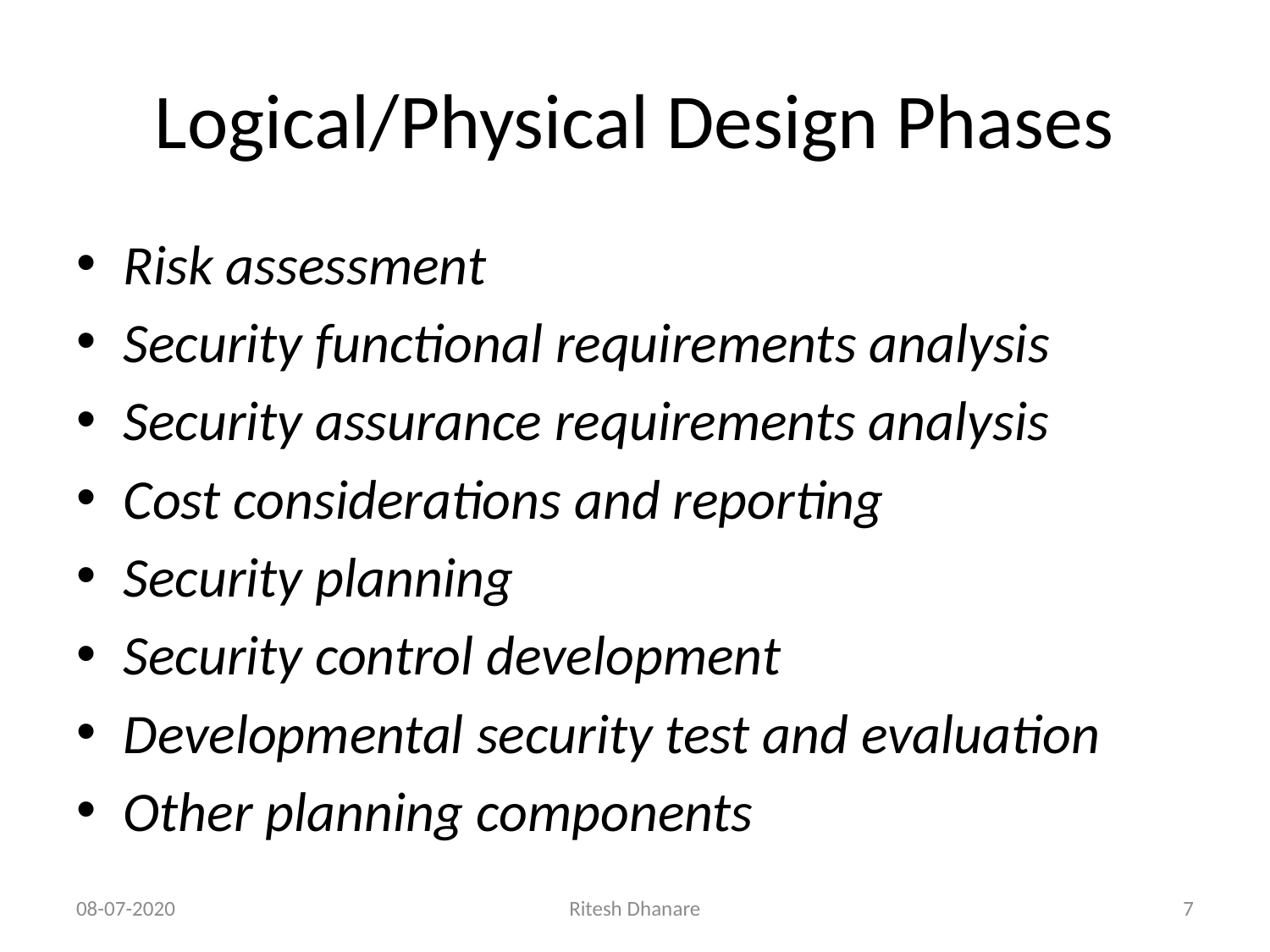

# Logical/Physical Design Phases
Risk assessment
Security functional requirements analysis
Security assurance requirements analysis
Cost considerations and reporting
Security planning
Security control development
Developmental security test and evaluation
Other planning components
08-07-2020
Ritesh Dhanare
7